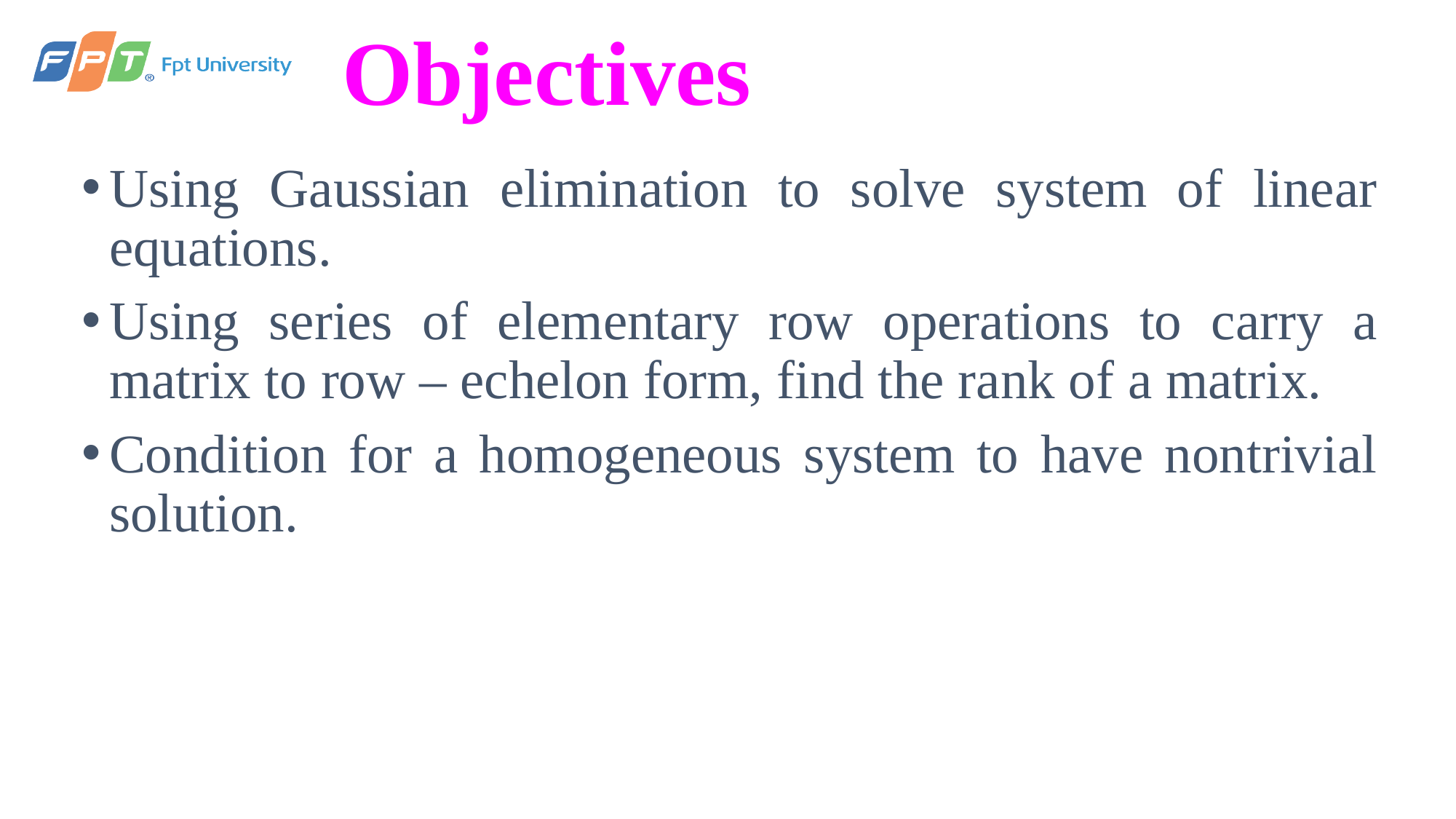

# Objectives
Using Gaussian elimination to solve system of linear equations.
Using series of elementary row operations to carry a matrix to row – echelon form, find the rank of a matrix.
Condition for a homogeneous system to have nontrivial solution.